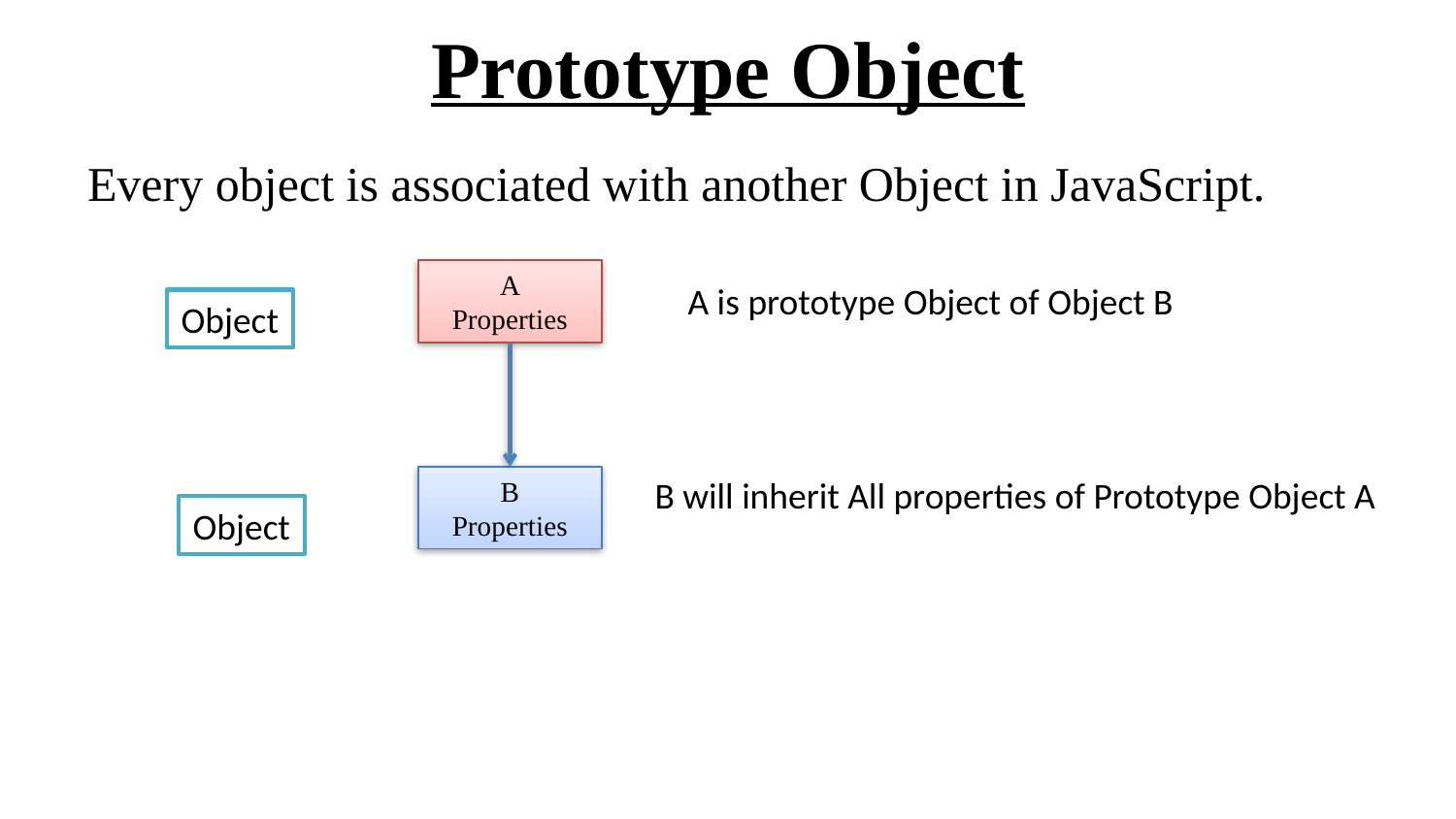

# Prototype Object
Every object is associated with another Object in JavaScript.
A
Properties
A is prototype Object of Object B
Object
B will inherit All properties of Prototype Object A
B
Properties
Object